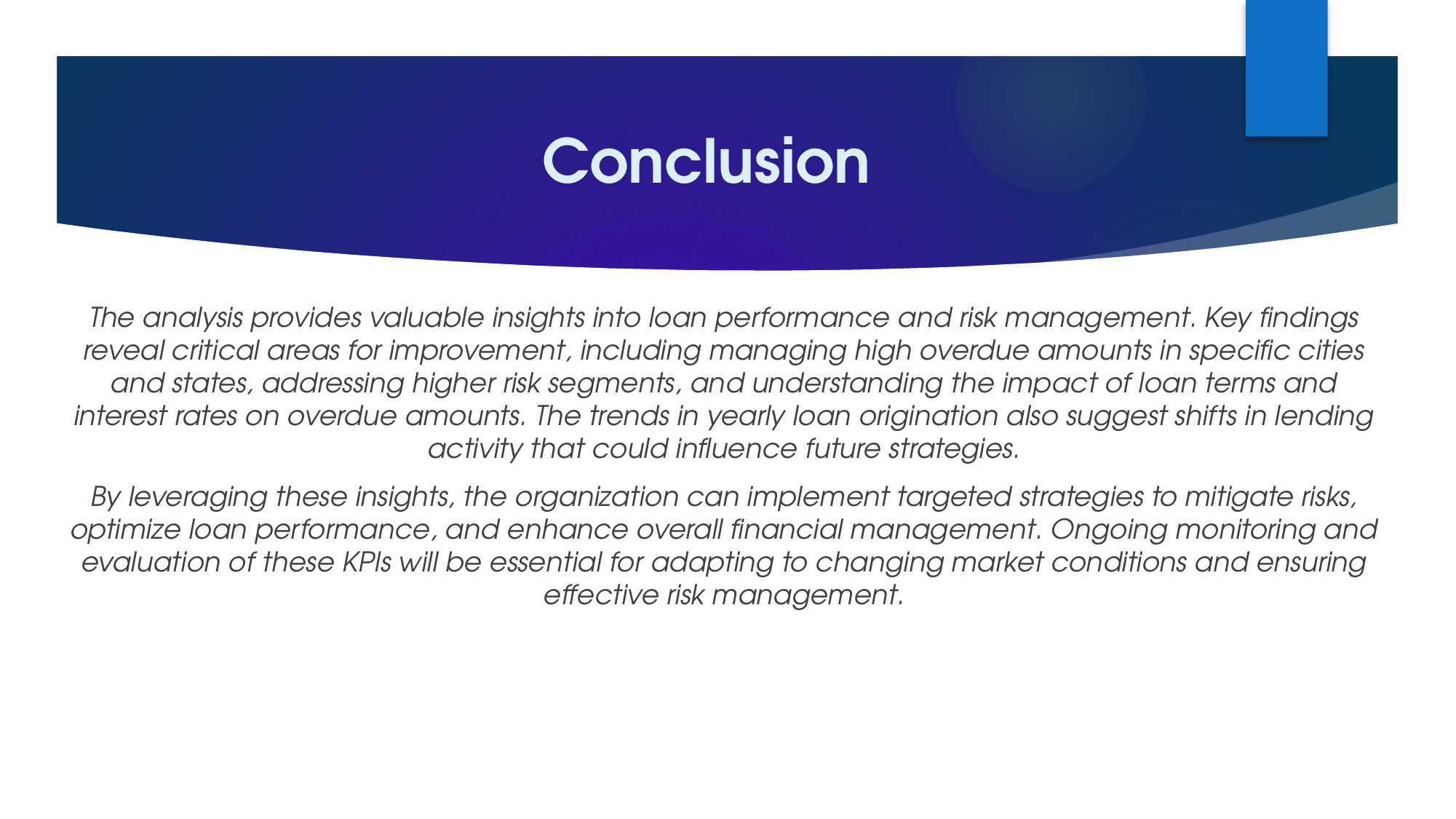

# Conclusion
The analysis provides valuable insights into loan performance and risk management. Key findings reveal critical areas for improvement, including managing high overdue amounts in specific cities and states, addressing higher risk segments, and understanding the impact of loan terms and interest rates on overdue amounts. The trends in yearly loan origination also suggest shifts in lending activity that could influence future strategies.
By leveraging these insights, the organization can implement targeted strategies to mitigate risks, optimize loan performance, and enhance overall financial management. Ongoing monitoring and evaluation of these KPIs will be essential for adapting to changing market conditions and ensuring effective risk management.